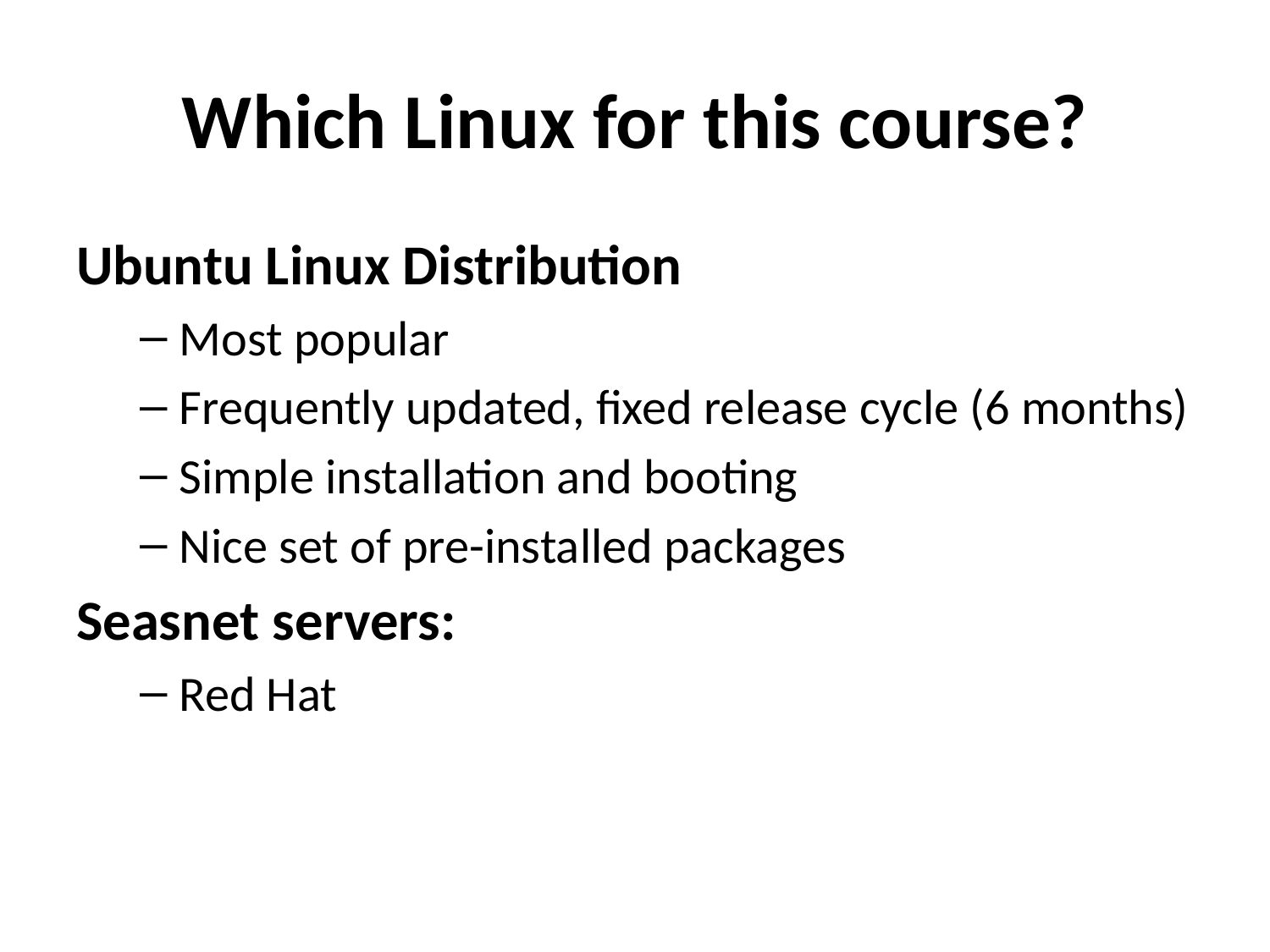

# Which Linux for this course?
Ubuntu Linux Distribution
Most popular
Frequently updated, fixed release cycle (6 months)
Simple installation and booting
Nice set of pre-installed packages
Seasnet servers:
Red Hat